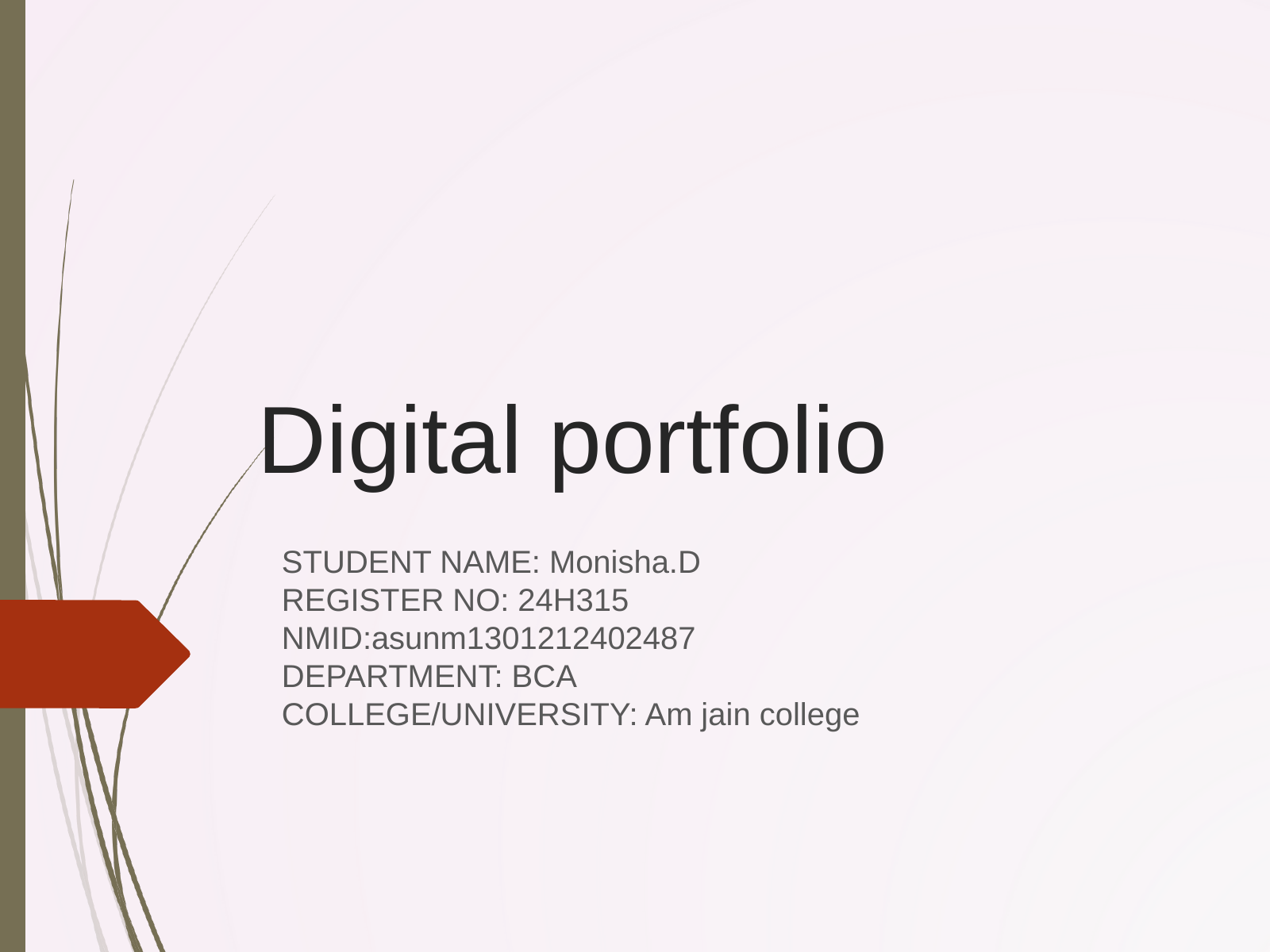

Digital portfolio
STUDENT NAME: Monisha.D
REGISTER NO: 24H315
NMID:asunm1301212402487
DEPARTMENT: BCA
COLLEGE/UNIVERSITY: Am jain college